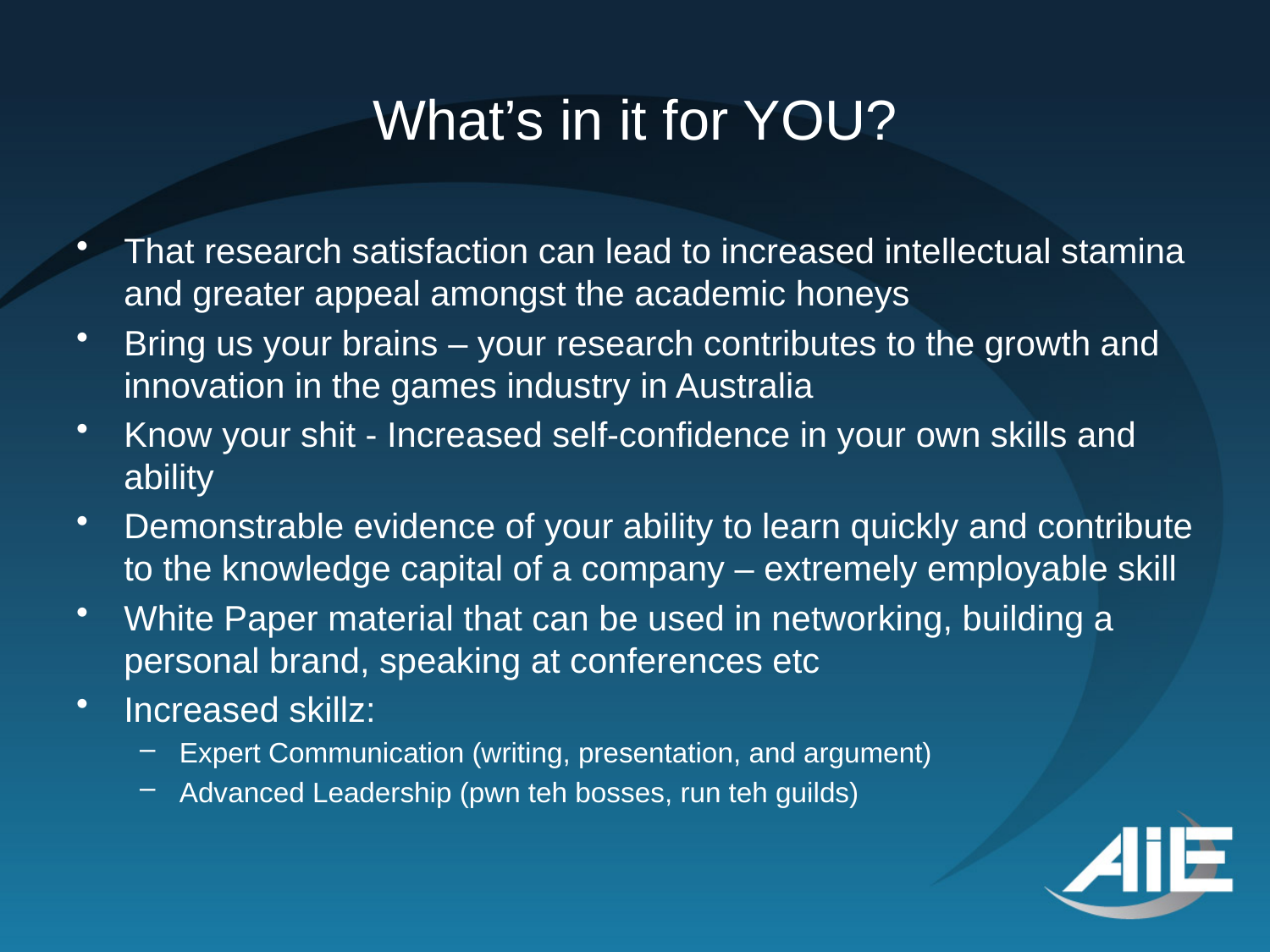

# What’s in it for YOU?
That research satisfaction can lead to increased intellectual stamina and greater appeal amongst the academic honeys
Bring us your brains – your research contributes to the growth and innovation in the games industry in Australia
Know your shit - Increased self-confidence in your own skills and ability
Demonstrable evidence of your ability to learn quickly and contribute to the knowledge capital of a company – extremely employable skill
White Paper material that can be used in networking, building a personal brand, speaking at conferences etc
Increased skillz:
Expert Communication (writing, presentation, and argument)
Advanced Leadership (pwn teh bosses, run teh guilds)